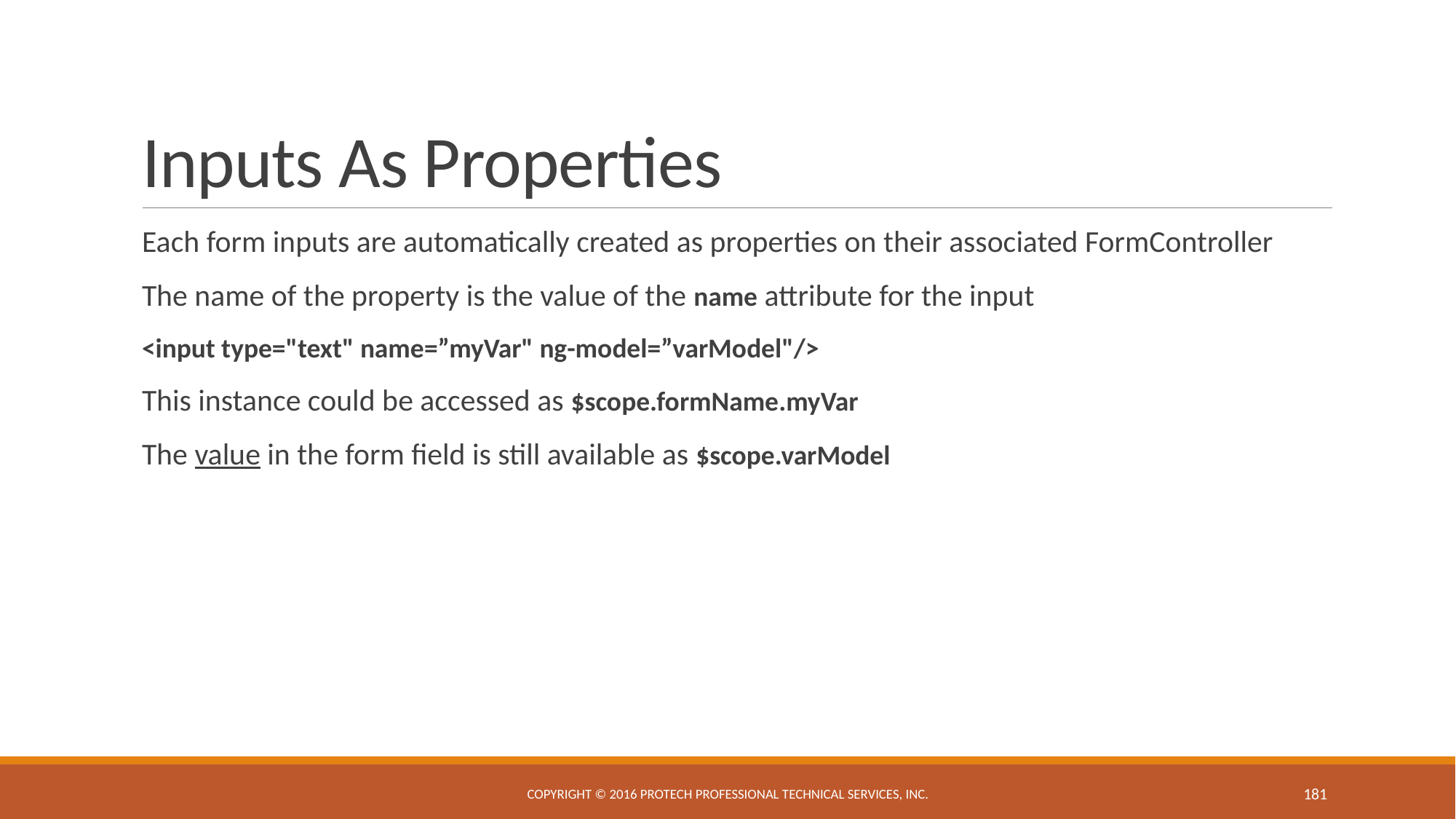

# Inputs As Properties
Each form inputs are automatically created as properties on their associated FormController
The name of the property is the value of the name attribute for the input
<input type="text" name=”myVar" ng-model=”varModel"/>
This instance could be accessed as $scope.formName.myVar
The value in the form field is still available as $scope.varModel

Copyright © 2016 ProTech Professional Technical Services, Inc.
181